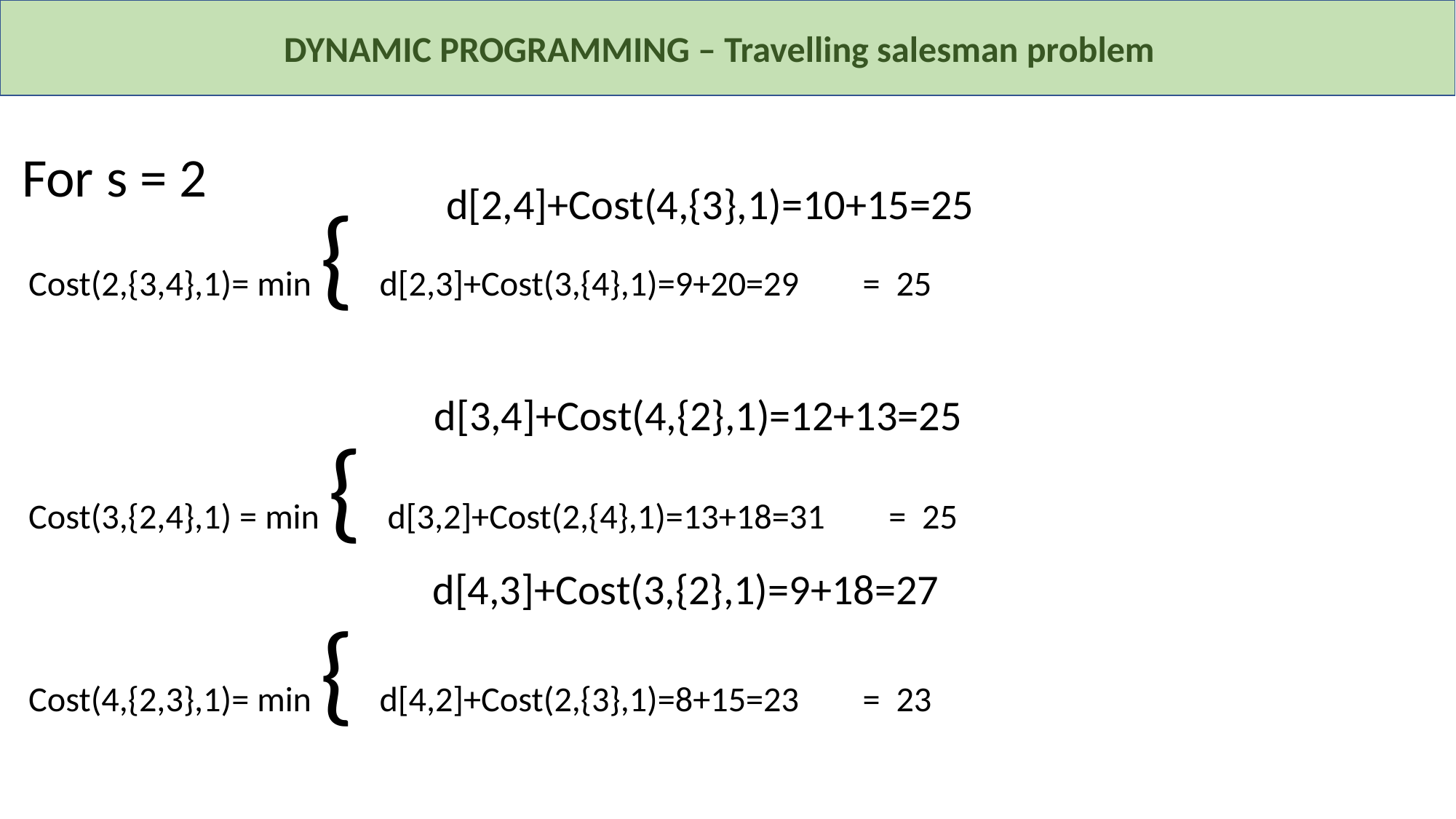

DYNAMIC PROGRAMMING – Travelling salesman problem
# For s = 2
d[2,4]+Cost(4,{3},1)=10+15=25
Cost(2,{3,4},1)= min { d[2,3]+Cost(3,{4},1)=9+20=29        =  25

Cost(3,{2,4},1) = min { d[3,2]+Cost(2,{4},1)=13+18=31        =  25

Cost(4,{2,3},1)= min { d[4,2]+Cost(2,{3},1)=8+15=23        =  23

d[3,4]+Cost(4,{2},1)=12+13=25
d[4,3]+Cost(3,{2},1)=9+18=27